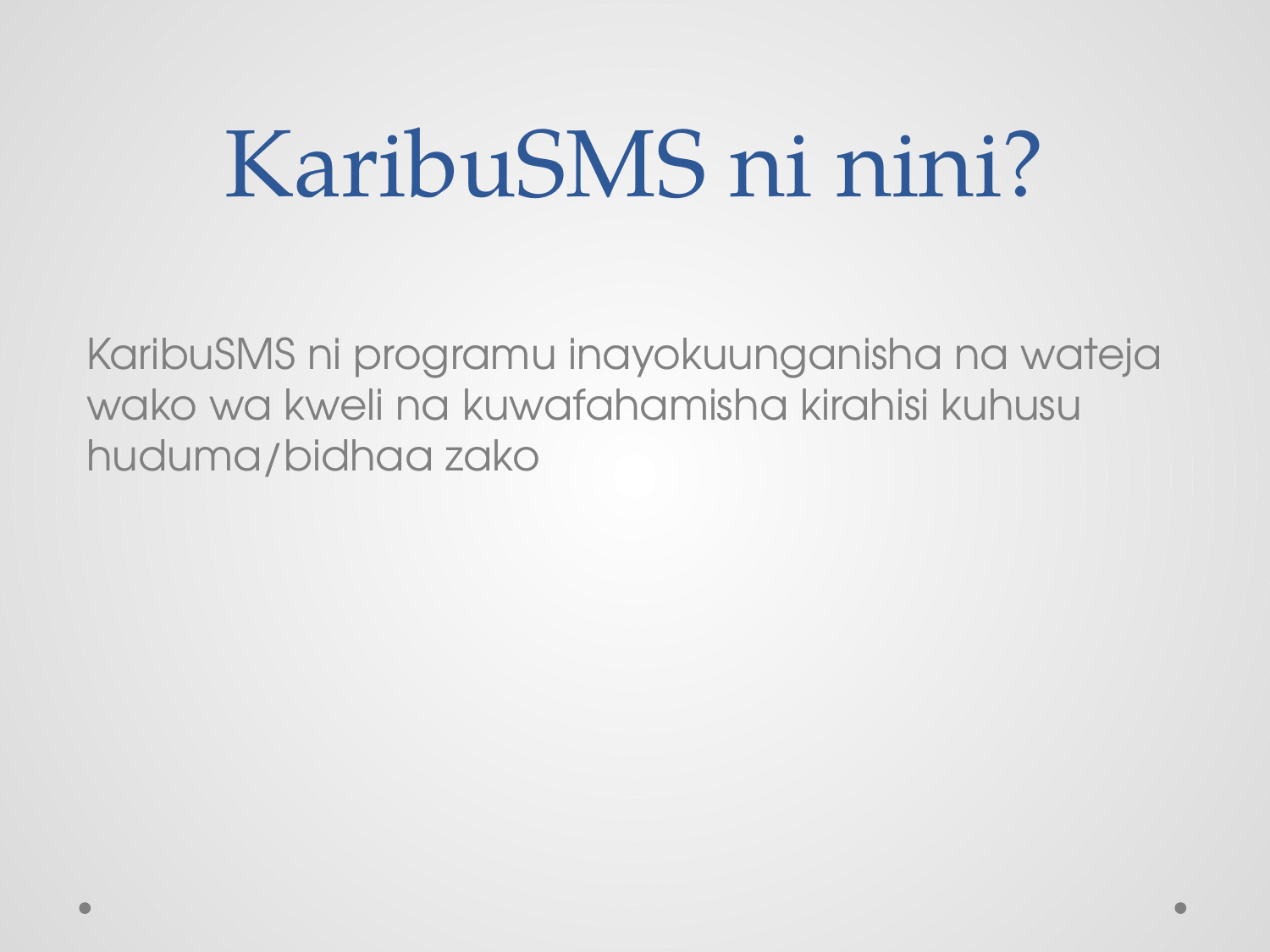

# KaribuSMS ni nini?
KaribuSMS ni programu inayokuunganisha na wateja wako wa kweli na kuwafahamisha kirahisi kuhusu huduma/bidhaa zako